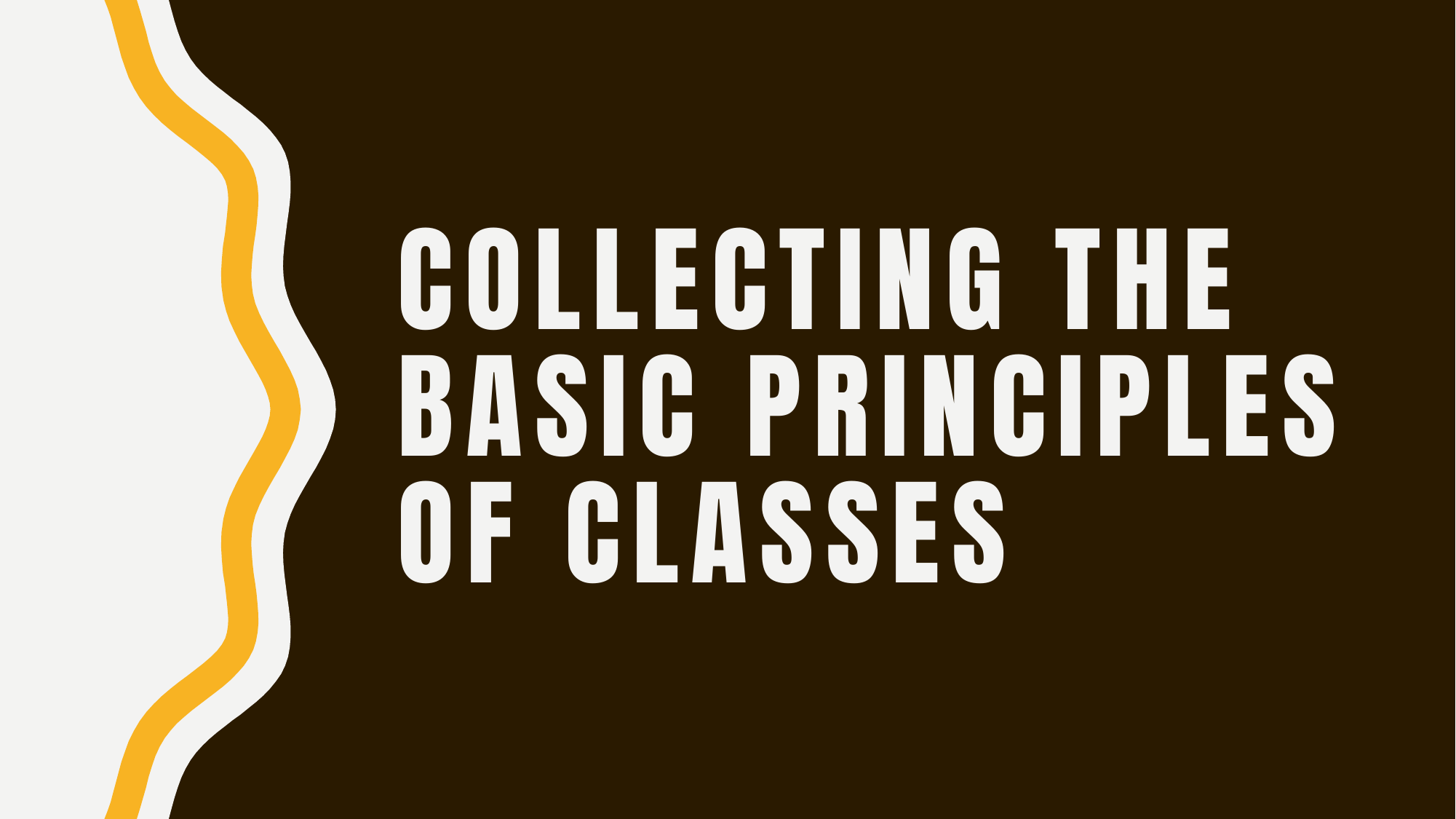

# Collecting the basic principles of classes